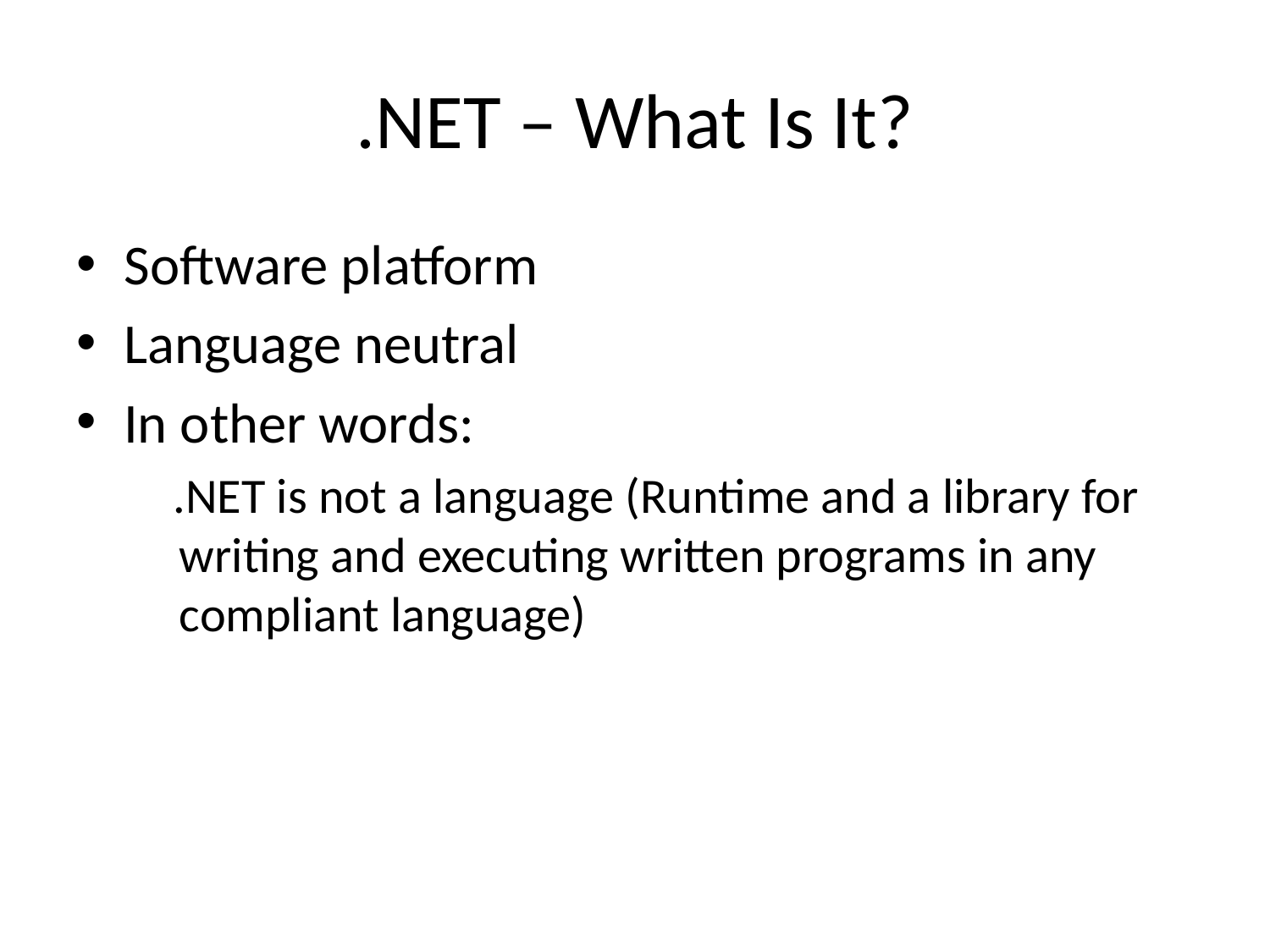

# .NET – What Is It?
Software platform
Language neutral
In other words:
   .NET is not a language (Runtime and a library for writing and executing written programs in any compliant language)